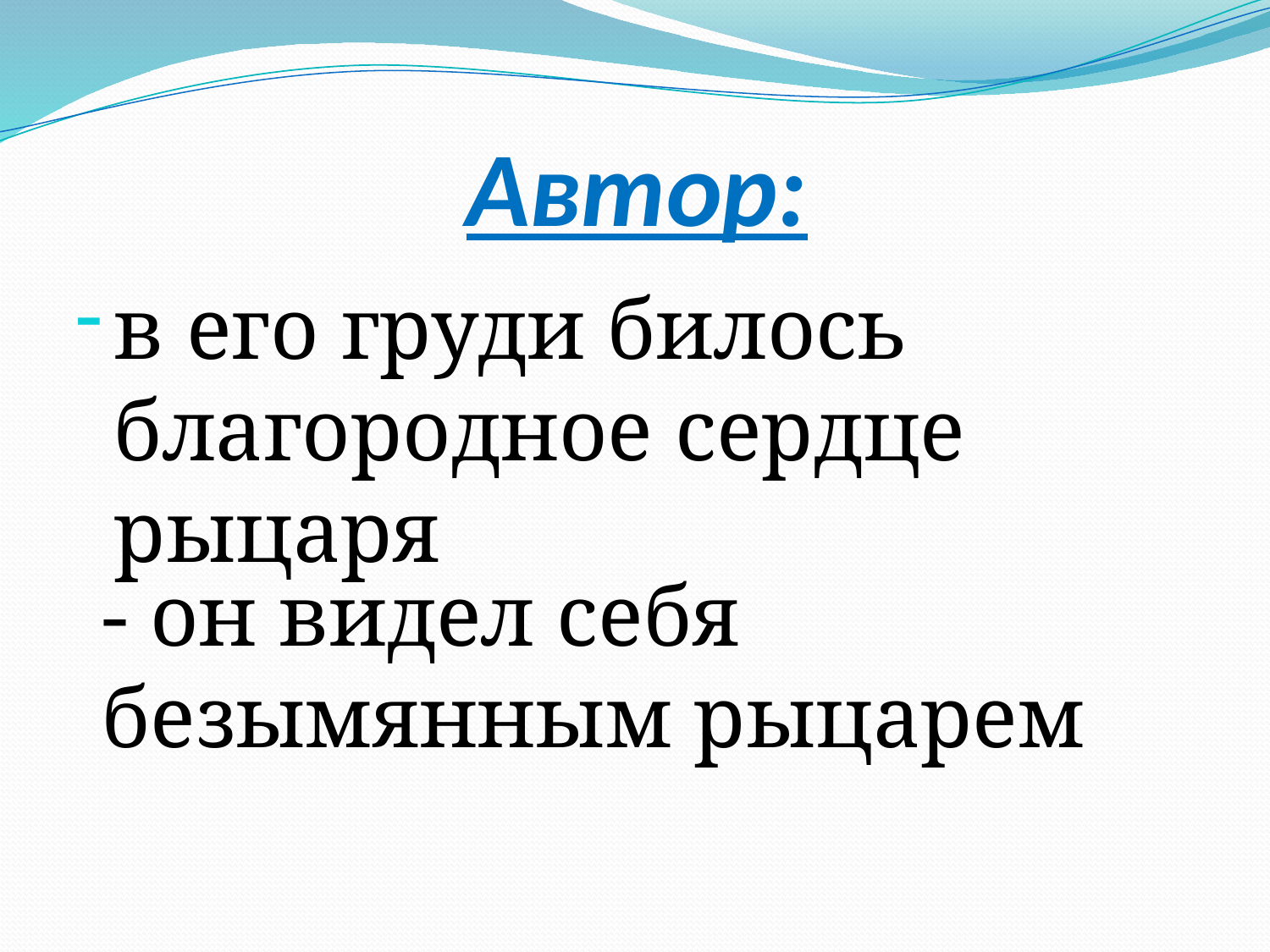

# Автор:
в его груди билось благородное сердце рыцаря

- он видел себя безымянным рыцарем